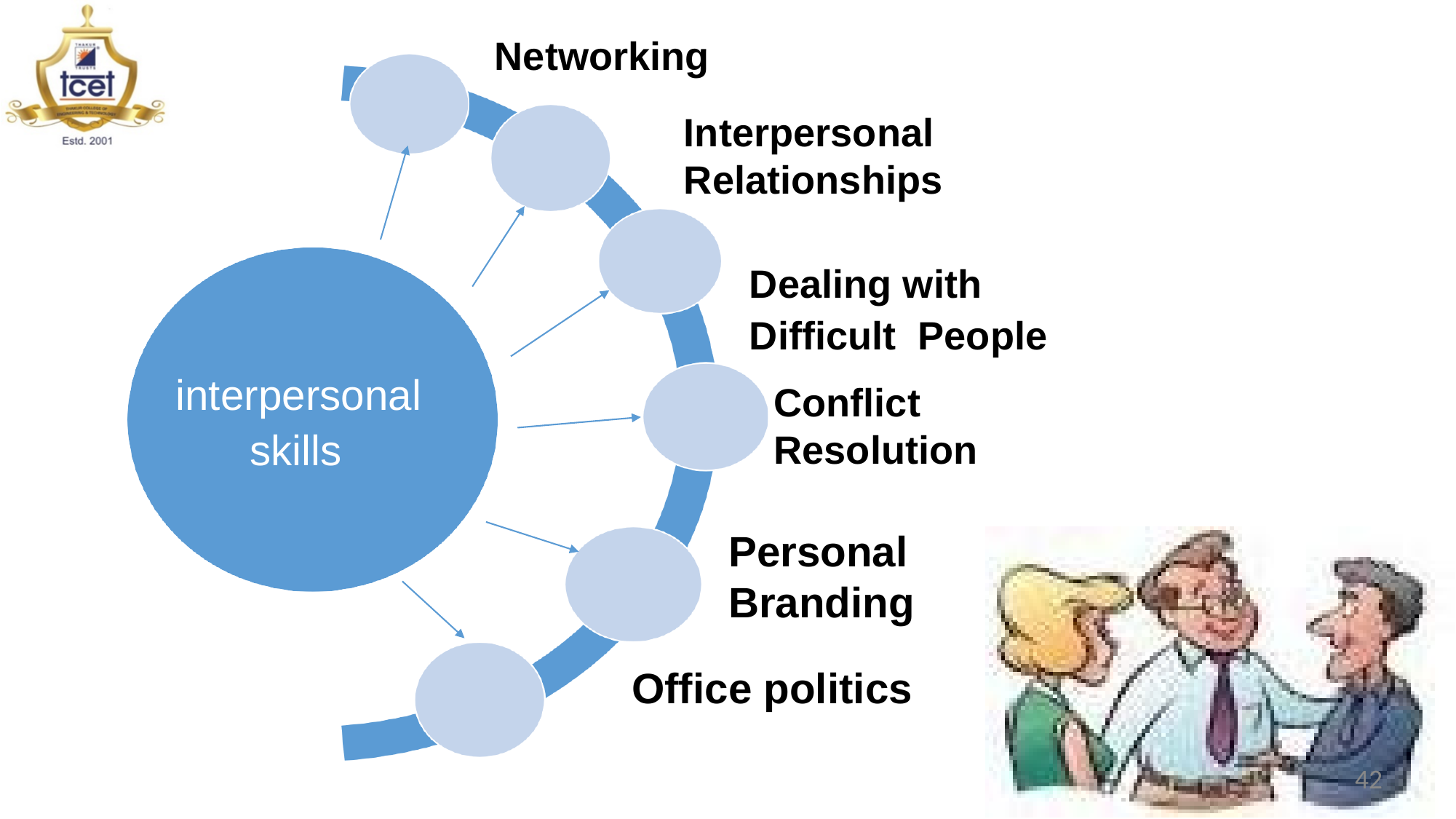

Networking
Interpersonal Relationships

Dealing with Difficult  People

interpersonal  skills
Conflict Resolution
Personal  Branding
      Office politics

42